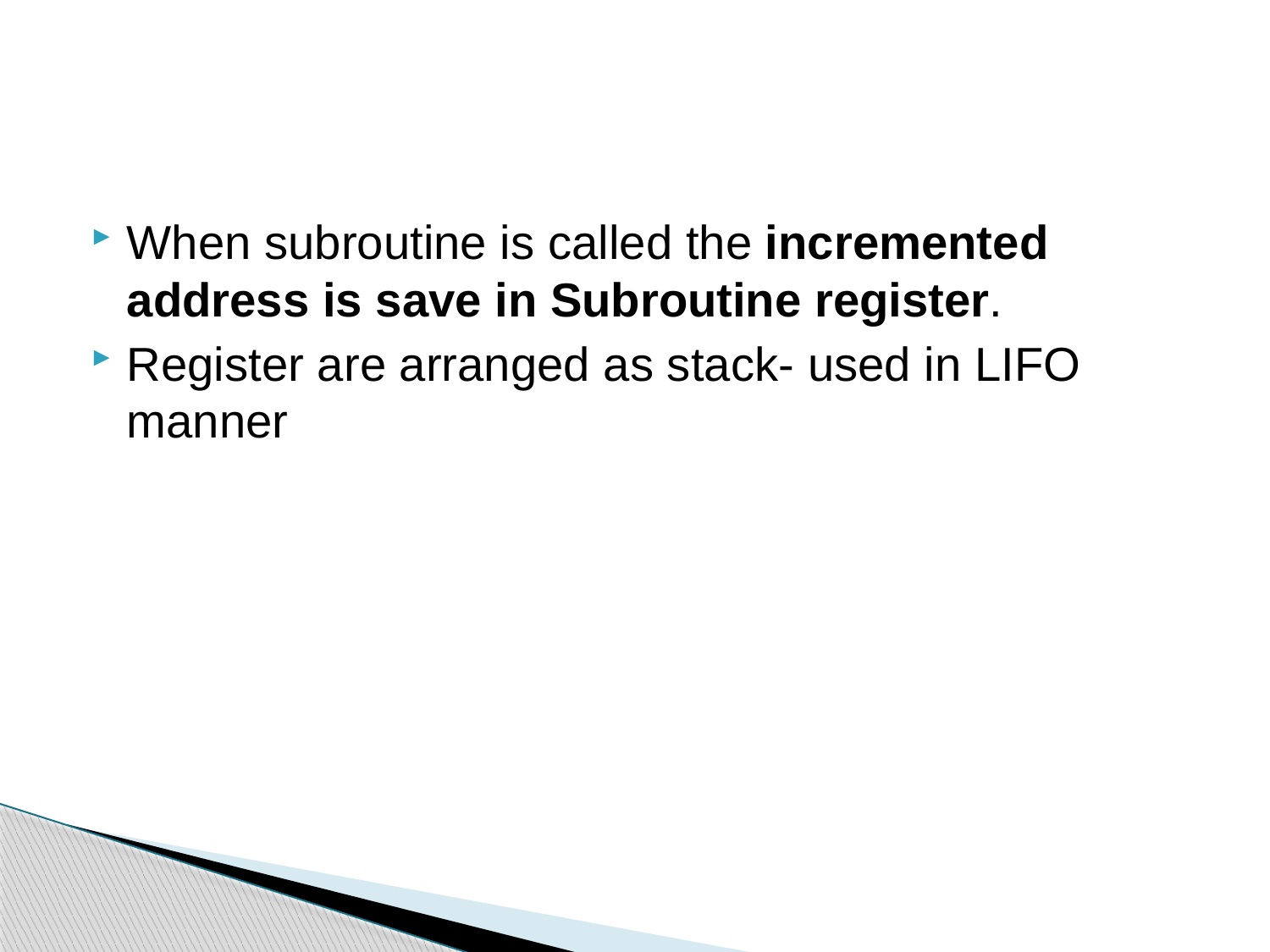

#
When subroutine is called the incremented address is save in Subroutine register.
Register are arranged as stack- used in LIFO manner